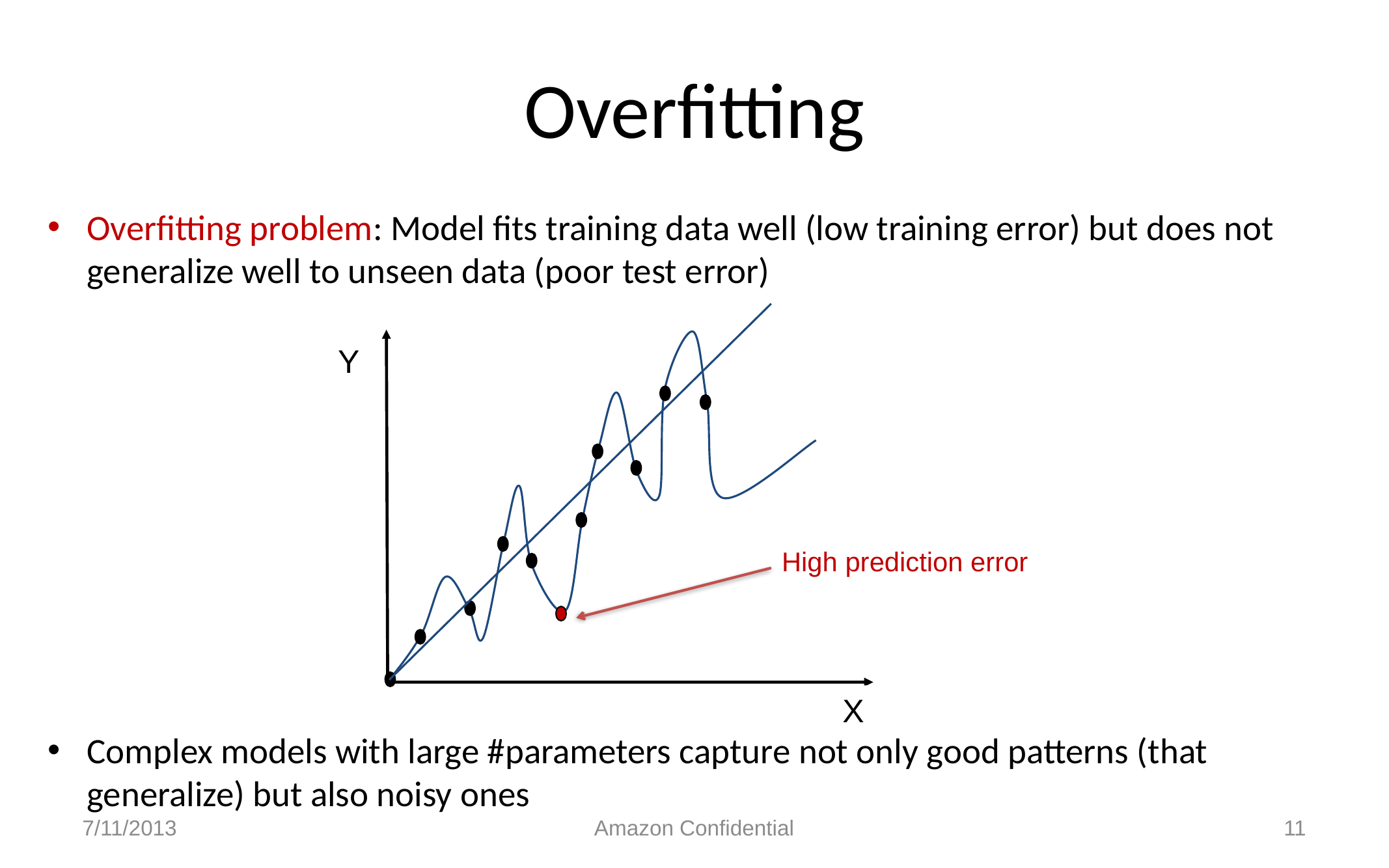

# Overfitting
Overfitting problem: Model fits training data well (low training error) but does not generalize well to unseen data (poor test error)
Complex models with large #parameters capture not only good patterns (that generalize) but also noisy ones

Y

High prediction error

X
7/11/2013
Amazon Confidential
11